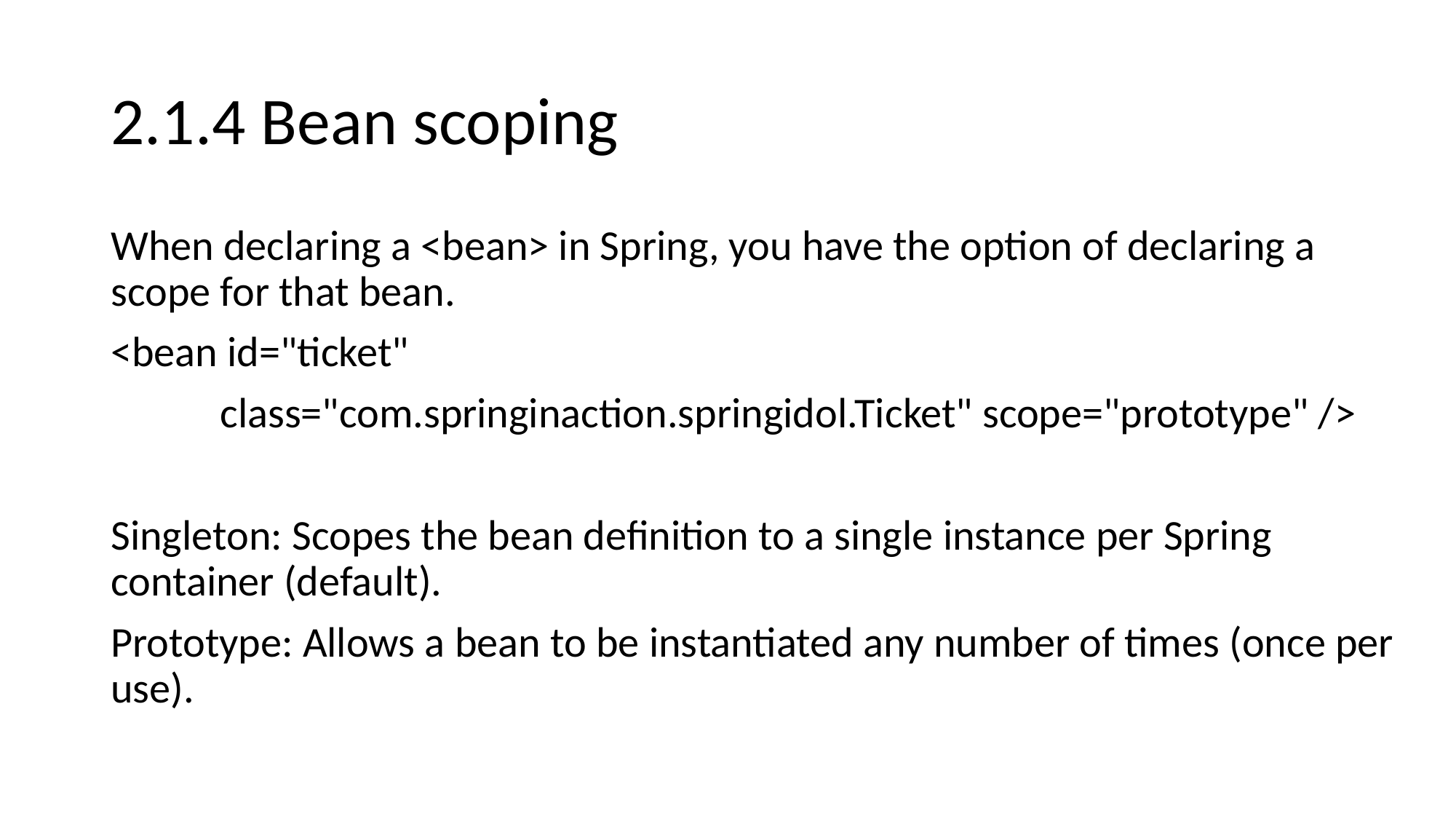

# 2.1.4 Bean scoping
When declaring a <bean> in Spring, you have the option of declaring a scope for that bean.
<bean id="ticket"
	class="com.springinaction.springidol.Ticket" scope="prototype" />

Singleton: Scopes the bean definition to a single instance per Spring container (default).
Prototype: Allows a bean to be instantiated any number of times (once per use).